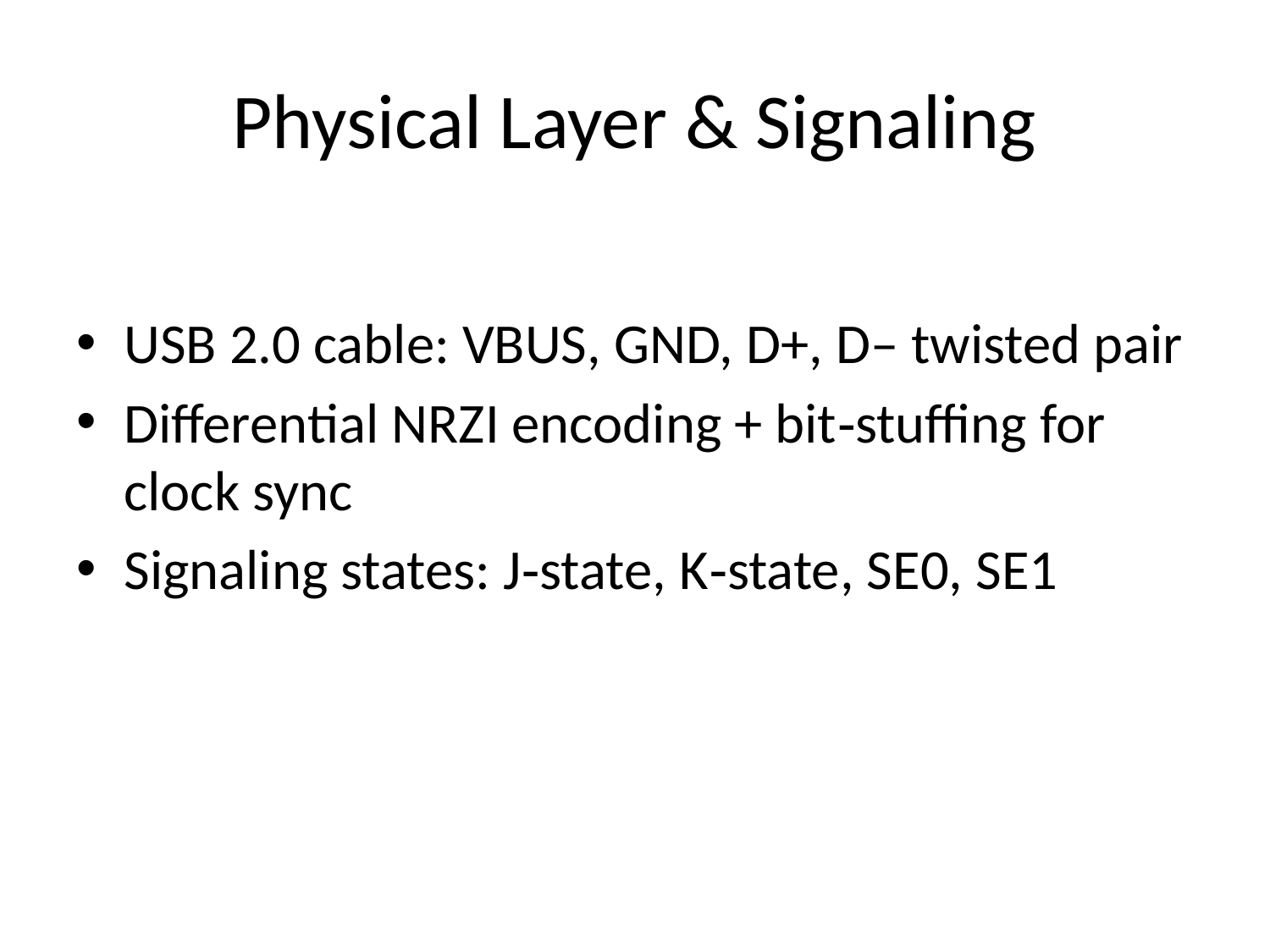

# Physical Layer & Signaling

USB 2.0 cable: VBUS, GND, D+, D– twisted pair
Differential NRZI encoding + bit‑stuffing for clock sync
Signaling states: J‑state, K‑state, SE0, SE1